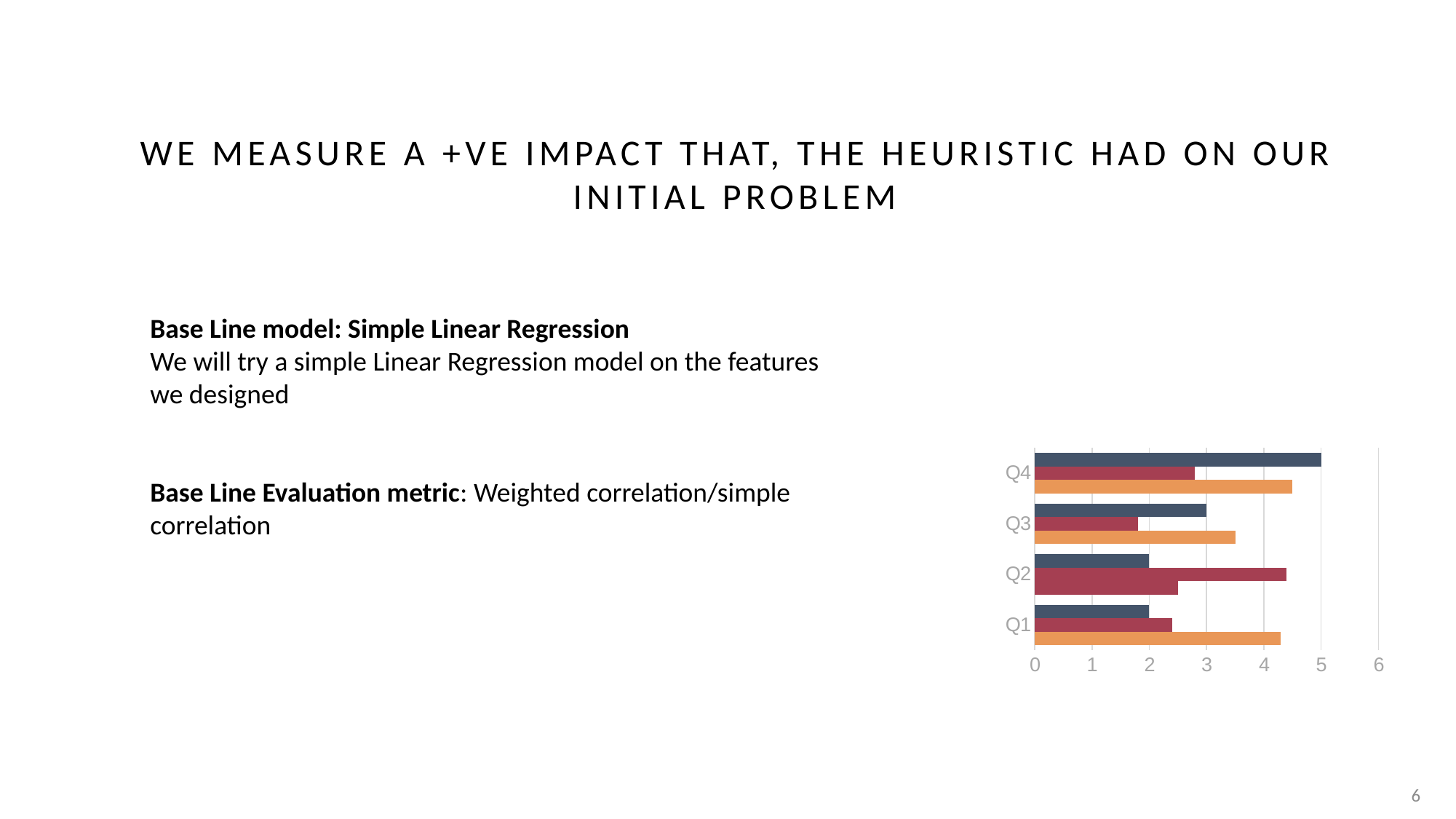

# ​We measure a +ve impact that, the heuristic had on our initial problem​
Base Line model: Simple Linear Regression
We will try a simple Linear Regression model on the features we designed

Base Line Evaluation metric: Weighted correlation/simple correlation

### Chart

| Category | Sector 1 | Sector 2 | Sector 3 |
|---|---|---|---|
| Q1 | 4.3 | 2.4 | 2.0 |
| Q2 | 2.5 | 4.4 | 2.0 |
| Q3 | 3.5 | 1.8 | 3.0 |
| Q4 | 4.5 | 2.8 | 5.0 |
6